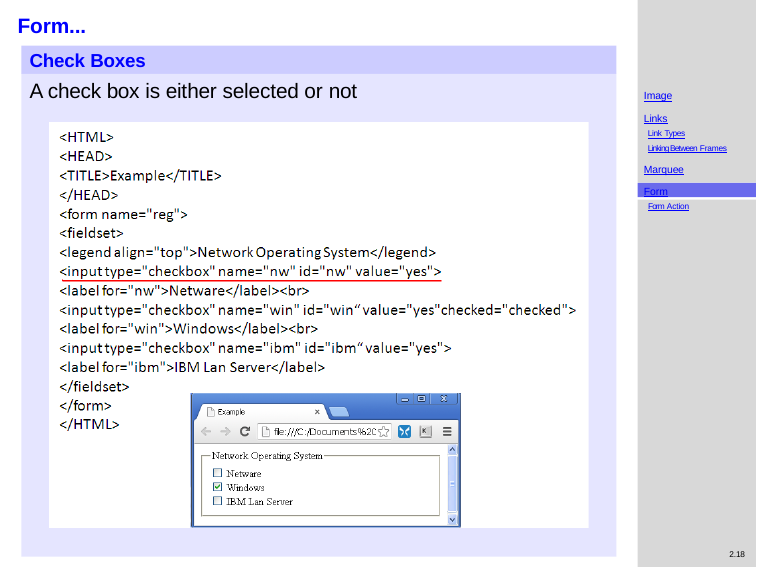

# Form...

Check Boxes

A check box is either selected or not
Image
Links
Link Types
Linking Between Frames

Marquee

Form
Form Action
2.18